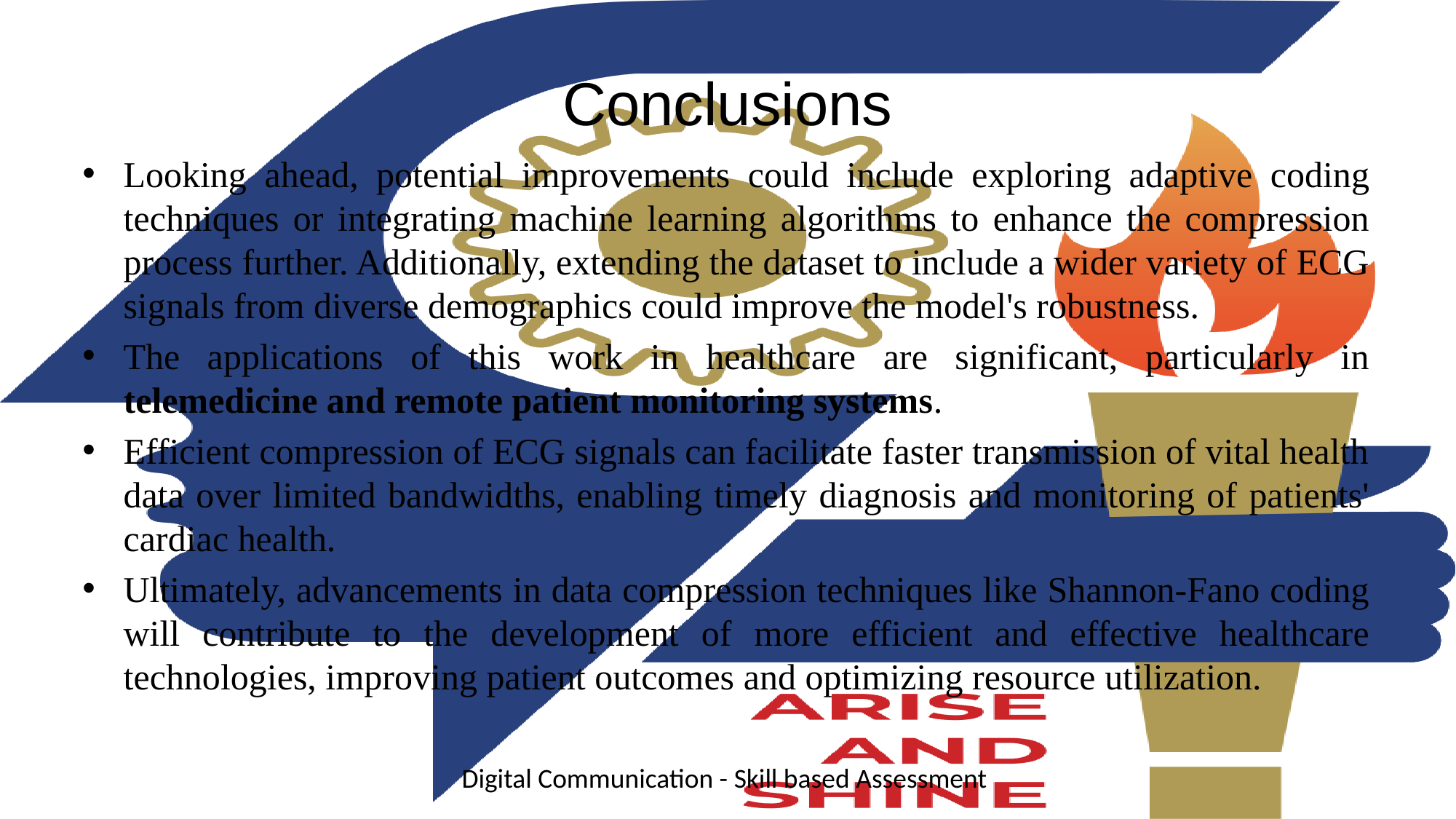

# Conclusions
Looking ahead, potential improvements could include exploring adaptive coding techniques or integrating machine learning algorithms to enhance the compression process further. Additionally, extending the dataset to include a wider variety of ECG signals from diverse demographics could improve the model's robustness.
The applications of this work in healthcare are significant, particularly in telemedicine and remote patient monitoring systems.
Efficient compression of ECG signals can facilitate faster transmission of vital health data over limited bandwidths, enabling timely diagnosis and monitoring of patients' cardiac health.
Ultimately, advancements in data compression techniques like Shannon-Fano coding will contribute to the development of more efficient and effective healthcare technologies, improving patient outcomes and optimizing resource utilization.

Digital Communication - Skill based Assessment